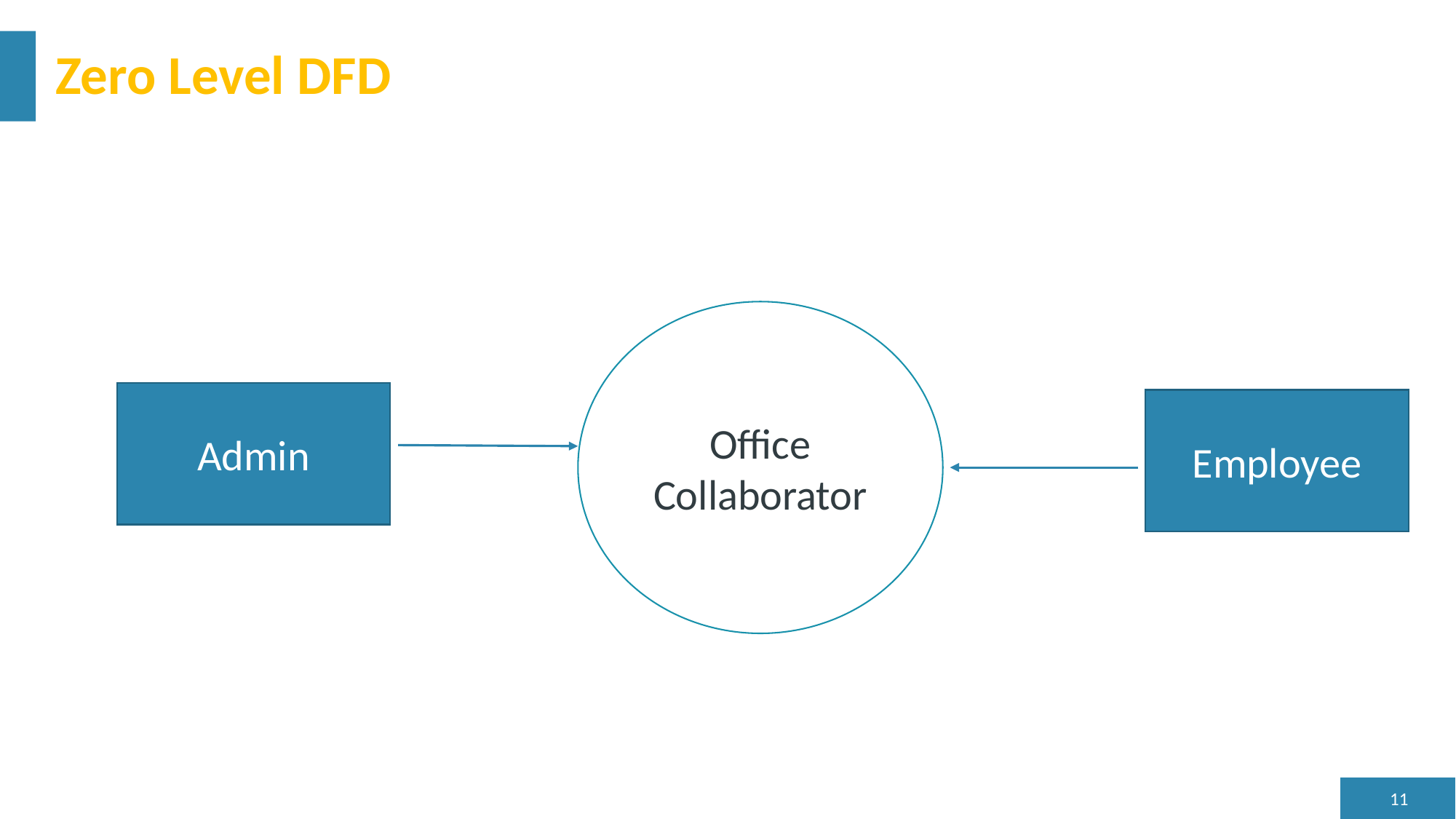

# Zero Level DFD
Office Collaborator
Admin
Employee
11